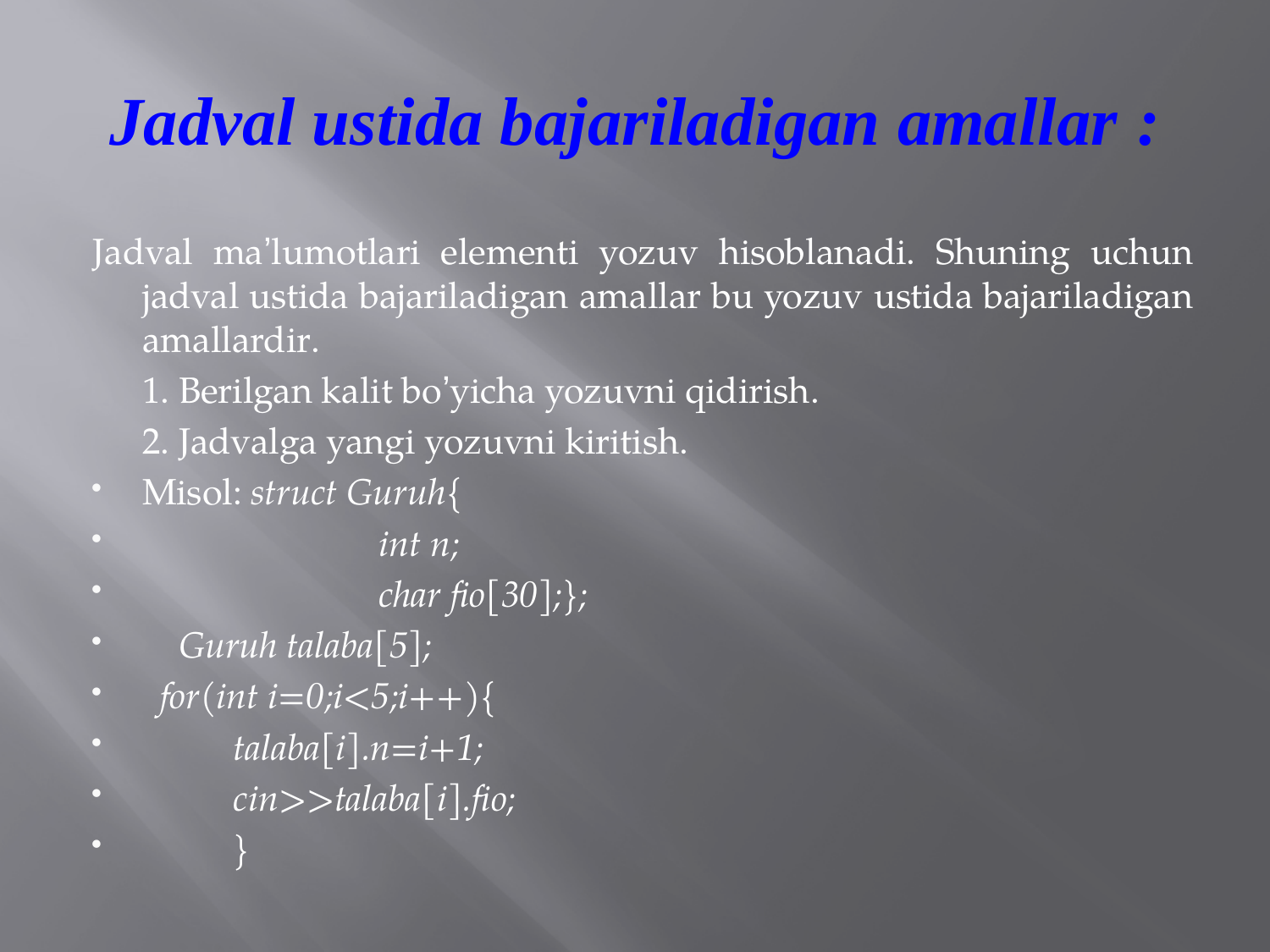

# Jadval ustida bajariladigan amallar :
Jadval maʼlumotlari elementi yozuv hisoblanadi. Shuning uchun jadval ustida bajariladigan amallar bu yozuv ustida bajariladigan amallardir.
 	1. Berilgan kalit boʼyicha yozuvni qidirish.
	2. Jadvalga yangi yozuvni kiritish.
Misol: struct Guruh{
                          int n;
                          char fio[30];};
    Guruh talaba[5];
  for(int i=0;i<5;i++){
          talaba[i].n=i+1;
          cin>>talaba[i].fio;
          }